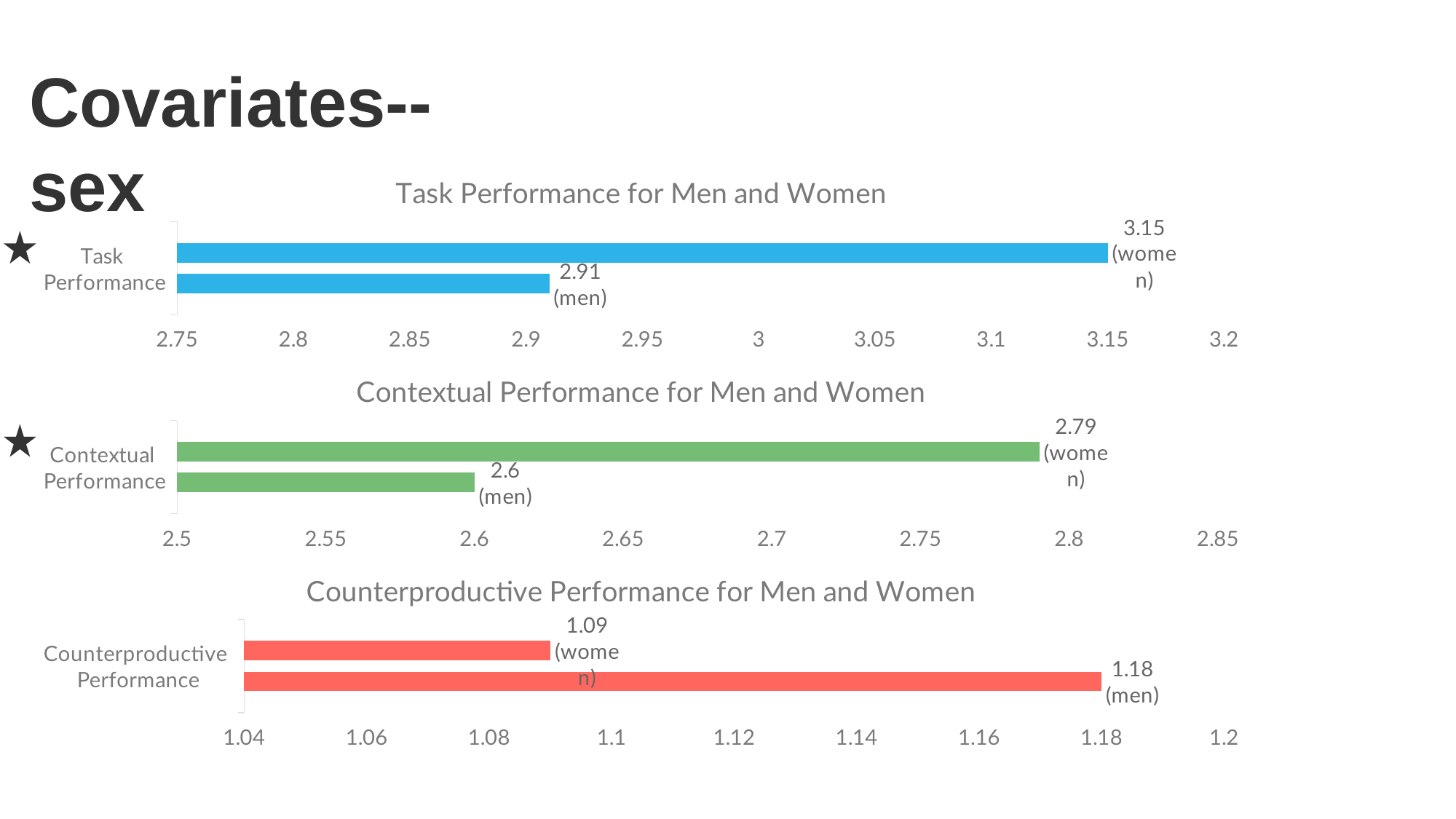

# Covariates--sex

### Chart: Task Performance for Men and Women

| Category | Men | Women |
|---|---|---|
| Task
Performance | 2.91 | 3.15 |

### Chart: Contextual Performance for Men and Women

| Category | Men | Women |
|---|---|---|
| Contextual
Performance | 2.6 | 2.79 |

### Chart: Counterproductive Performance for Men and Women

| Category | Men | Women |
|---|---|---|
| Counterproductive
Performance | 1.18 | 1.09 |